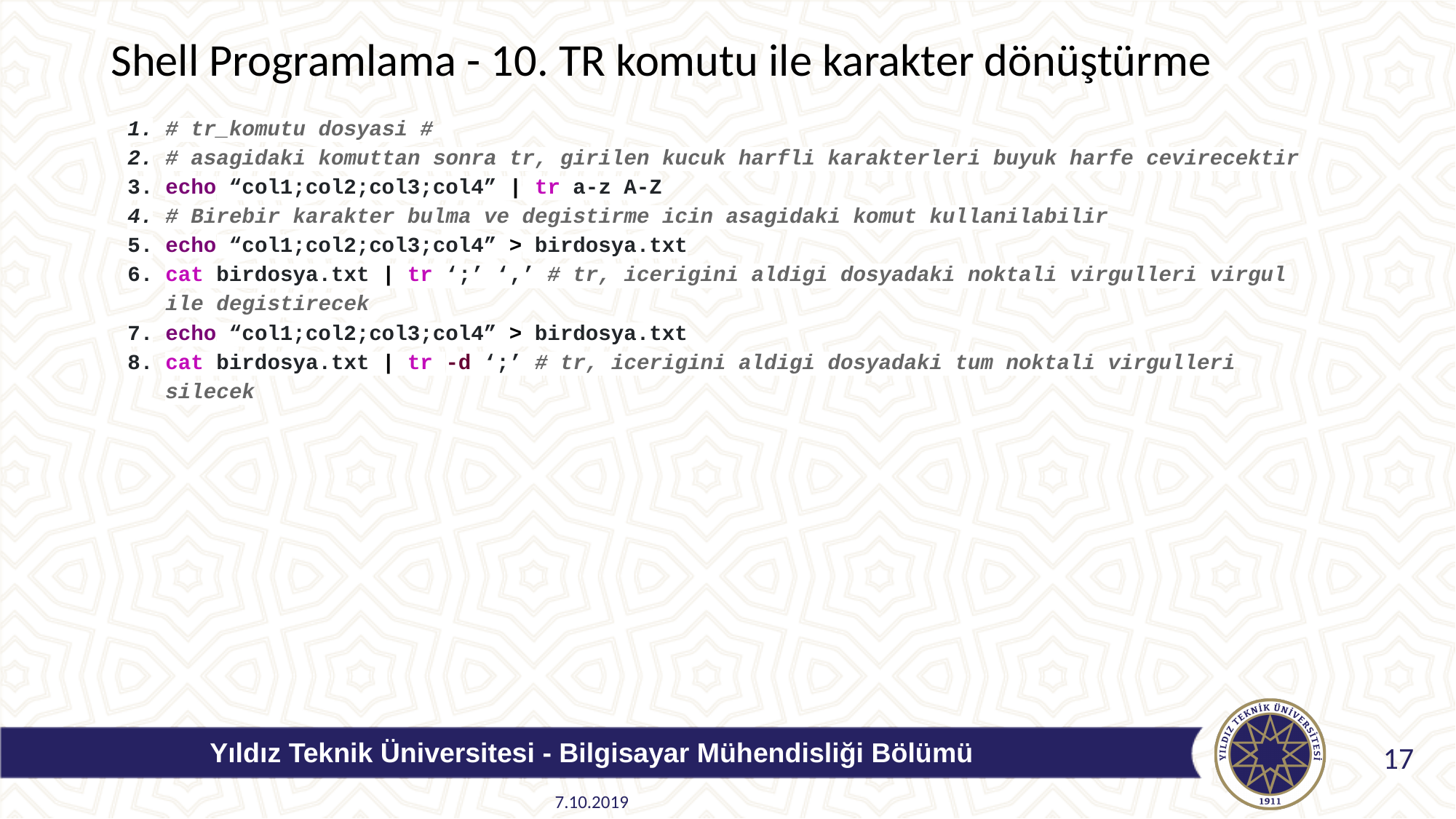

# Shell Programlama - 10. TR komutu ile karakter dönüştürme
# tr_komutu dosyasi #
# asagidaki komuttan sonra tr, girilen kucuk harfli karakterleri buyuk harfe cevirecektir
echo “col1;col2;col3;col4” | tr a-z A-Z
# Birebir karakter bulma ve degistirme icin asagidaki komut kullanilabilir
echo “col1;col2;col3;col4” > birdosya.txt
cat birdosya.txt | tr ‘;’ ‘,’ # tr, icerigini aldigi dosyadaki noktali virgulleri virgul ile degistirecek
echo “col1;col2;col3;col4” > birdosya.txt
cat birdosya.txt | tr -d ‘;’ # tr, icerigini aldigi dosyadaki tum noktali virgulleri silecek

Yıldız Teknik Üniversitesi - Bilgisayar Mühendisliği Bölümü
17
7.10.2019